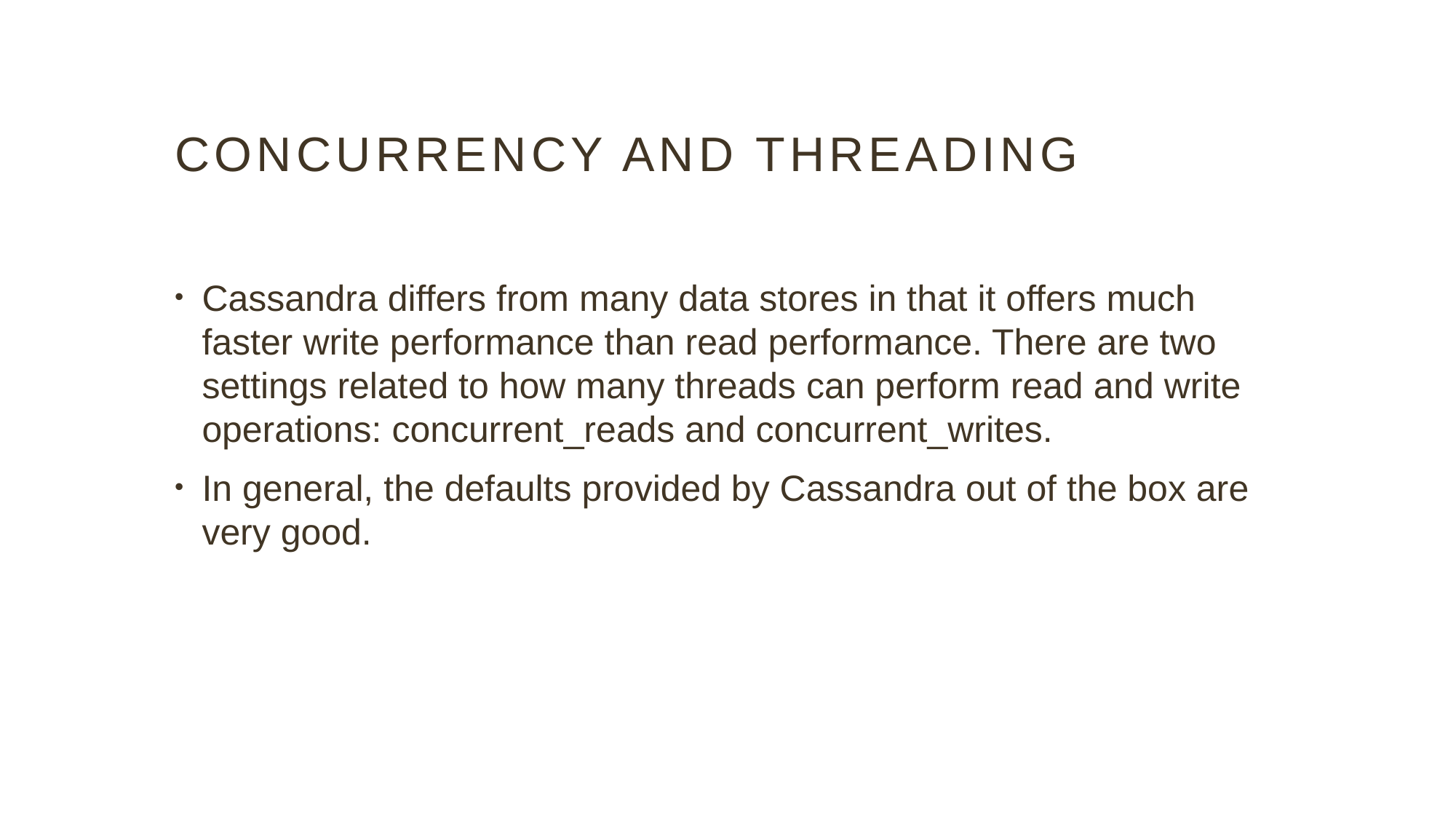

# Concurrency and Threading
Cassandra differs from many data stores in that it offers much faster write performance than read performance. There are two settings related to how many threads can perform read and write operations: concurrent_reads and concurrent_writes.
In general, the defaults provided by Cassandra out of the box are very good.